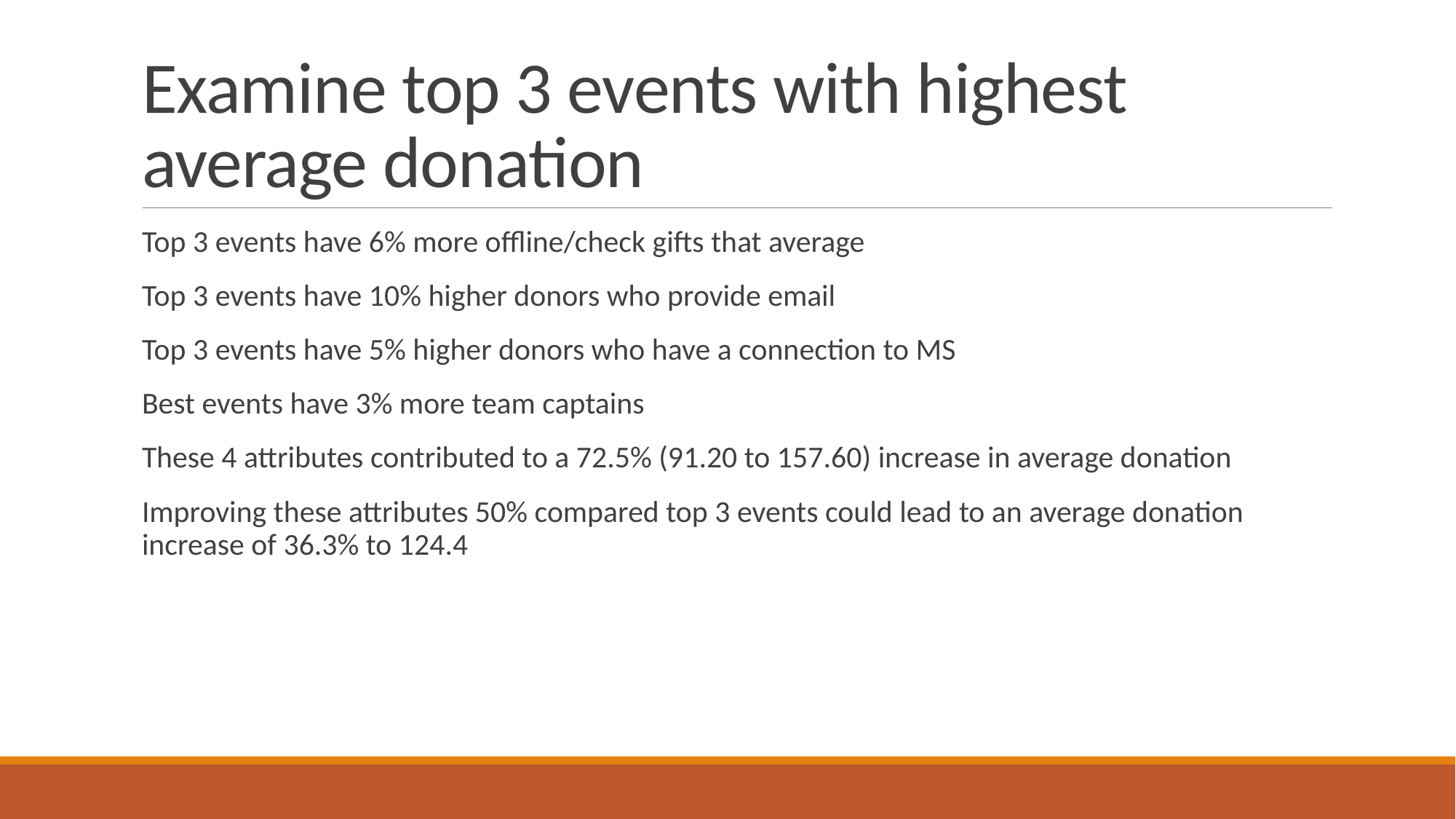

# Examine top 3 events with highest average donation
Top 3 events have 6% more offline/check gifts that average
Top 3 events have 10% higher donors who provide email
Top 3 events have 5% higher donors who have a connection to MS
Best events have 3% more team captains
These 4 attributes contributed to a 72.5% (91.20 to 157.60) increase in average donation
Improving these attributes 50% compared top 3 events could lead to an average donation increase of 36.3% to 124.4